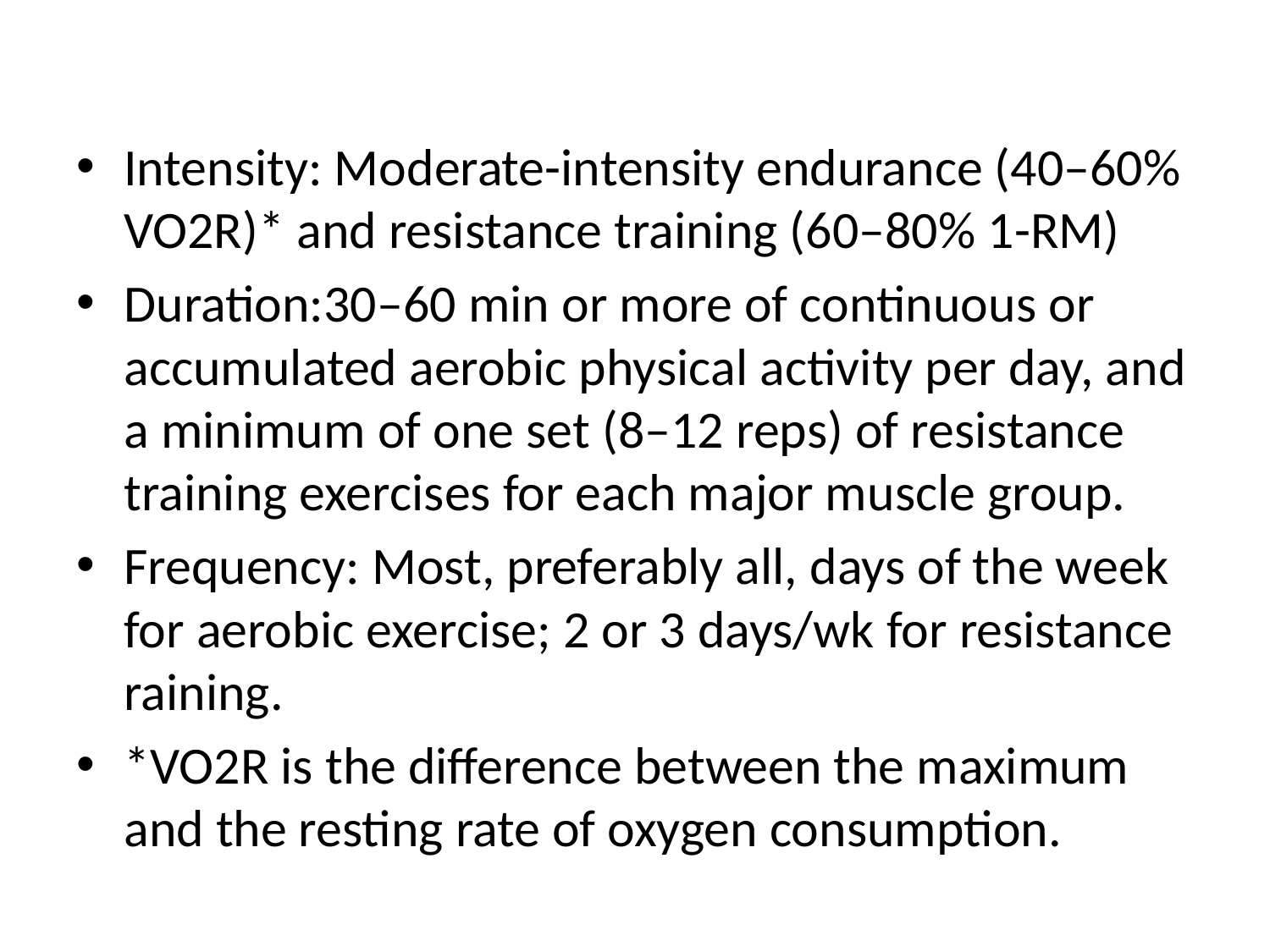

#
Intensity: Moderate-intensity endurance (40–60% VO2R)* and resistance training (60–80% 1-RM)
Duration:30–60 min or more of continuous or accumulated aerobic physical activity per day, and a minimum of one set (8–12 reps) of resistance training exercises for each major muscle group.
Frequency: Most, preferably all, days of the week for aerobic exercise; 2 or 3 days/wk for resistance raining.
*VO2R is the difference between the maximum and the resting rate of oxygen consumption.